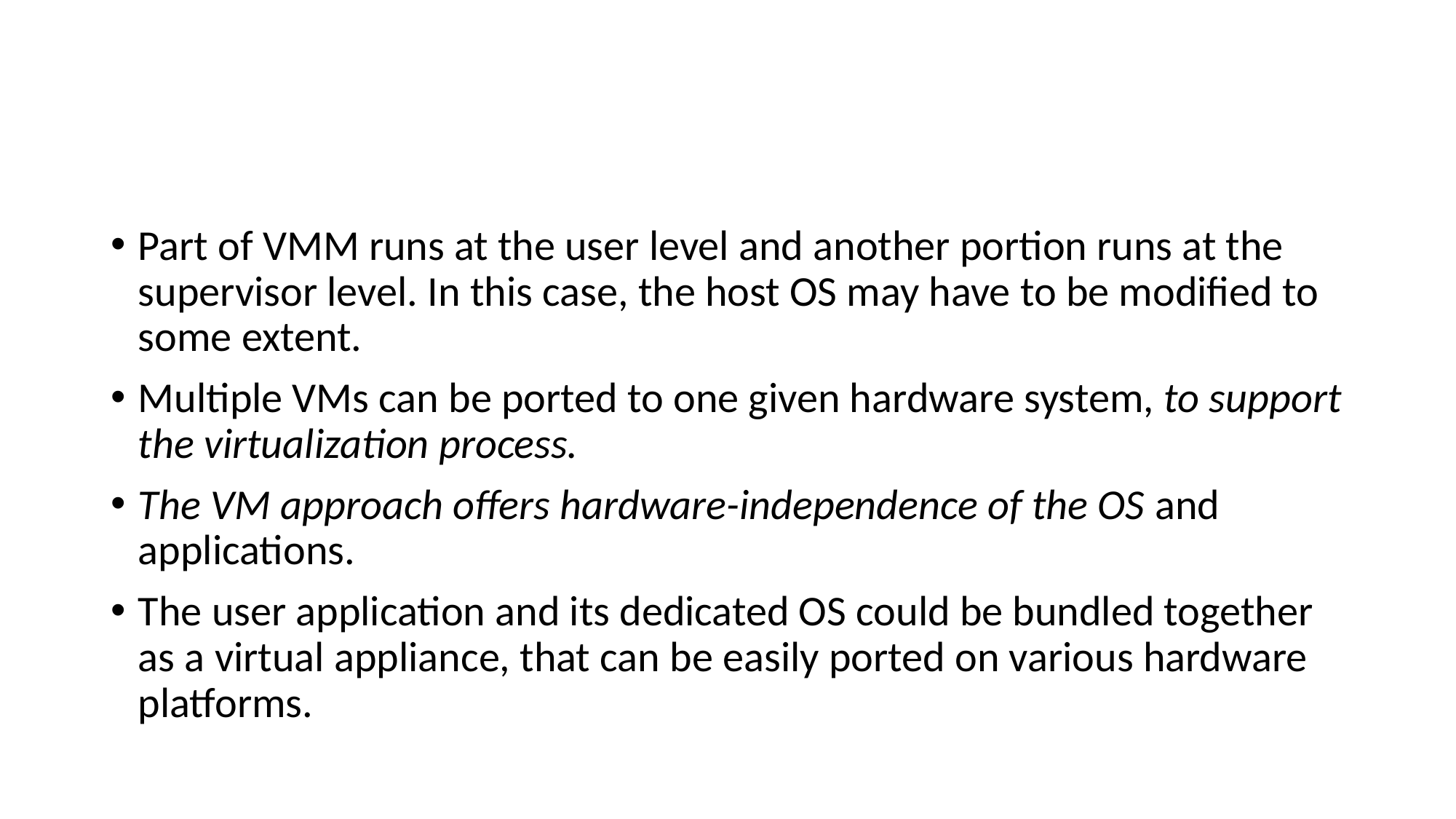

#
Part of VMM runs at the user level and another portion runs at the supervisor level. In this case, the host OS may have to be modified to some extent.
Multiple VMs can be ported to one given hardware system, to support the virtualization process.
The VM approach offers hardware-independence of the OS and applications.
The user application and its dedicated OS could be bundled together as a virtual appliance, that can be easily ported on various hardware platforms.